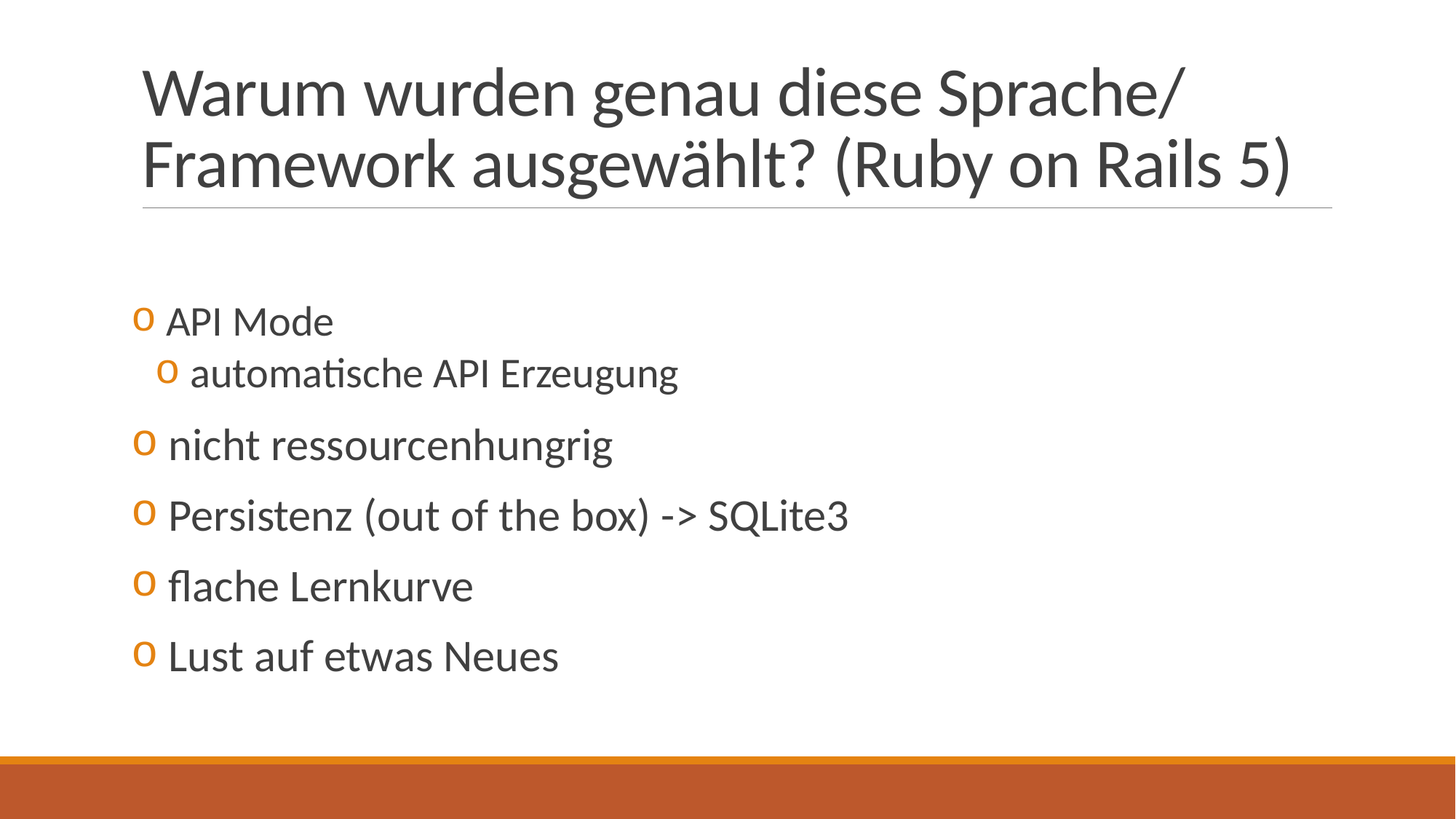

# Warum wurden genau diese Sprache/ Framework ausgewählt? (Ruby on Rails 5)

 API Mode
 automatische API Erzeugung
 nicht ressourcenhungrig
 Persistenz (out of the box) -> SQLite3
 flache Lernkurve
 Lust auf etwas Neues